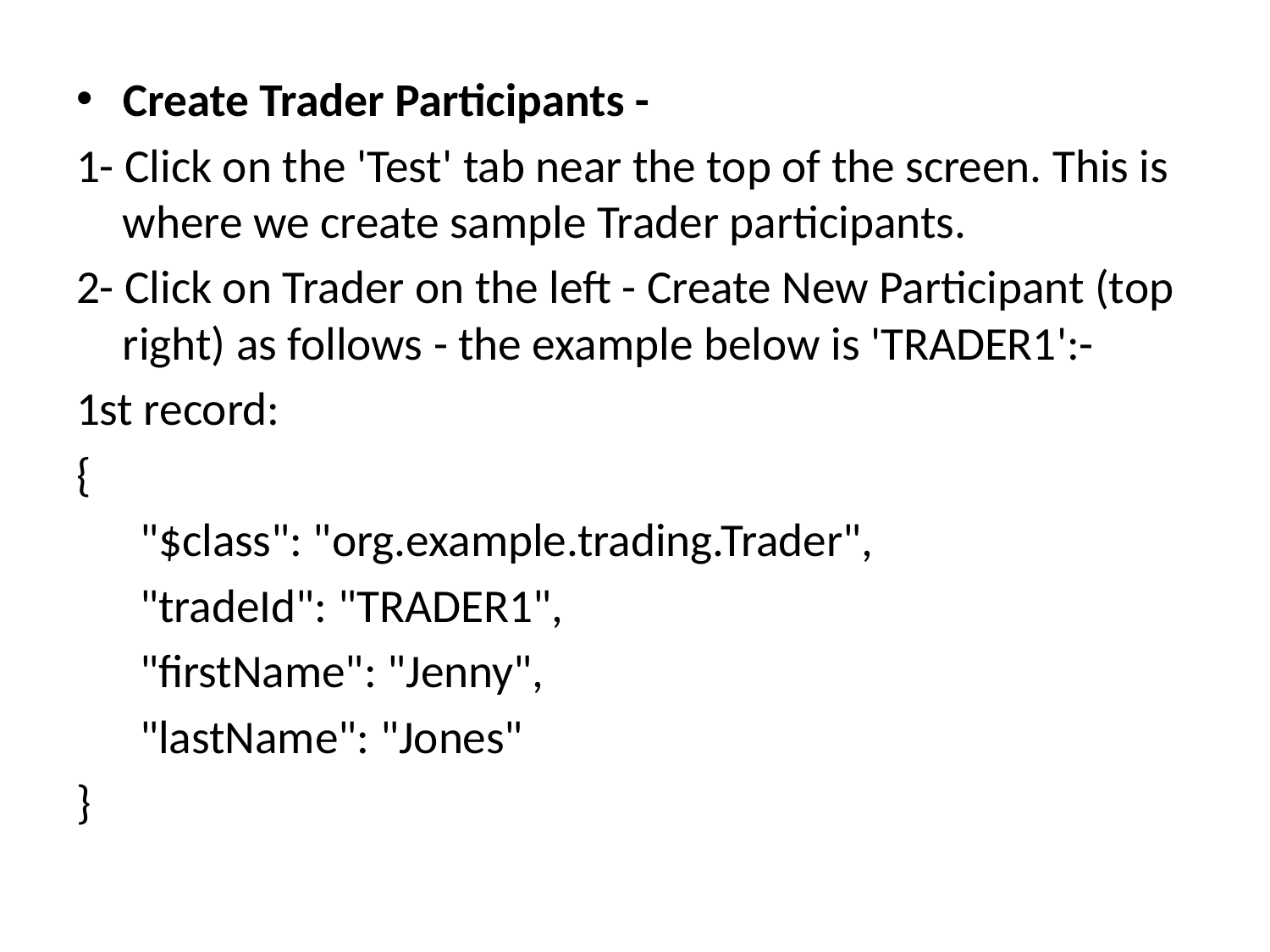

Create Trader Participants -
1- Click on the 'Test' tab near the top of the screen. This is where we create sample Trader participants.
2- Click on Trader on the left - Create New Participant (top right) as follows - the example below is 'TRADER1':-
1st record:
{
      "$class": "org.example.trading.Trader",
      "tradeId": "TRADER1",
      "firstName": "Jenny",
      "lastName": "Jones"
}